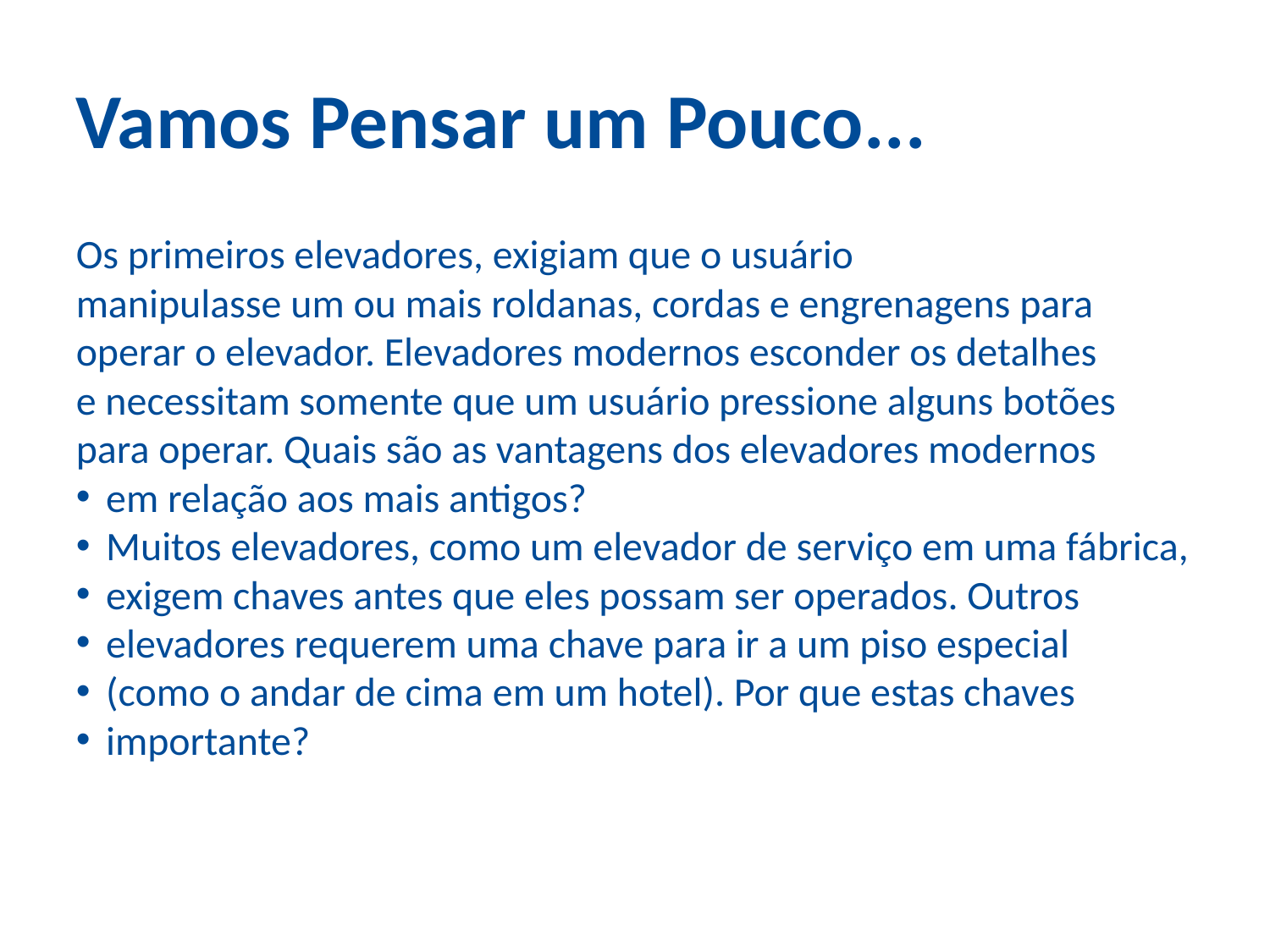

Vamos Pensar um Pouco...
Os primeiros elevadores, exigiam que o usuário
manipulasse um ou mais roldanas, cordas e engrenagens para
operar o elevador. Elevadores modernos esconder os detalhes
e necessitam somente que um usuário pressione alguns botões para operar. Quais são as vantagens dos elevadores modernos
em relação aos mais antigos?
Muitos elevadores, como um elevador de serviço em uma fábrica,
exigem chaves antes que eles possam ser operados. Outros
elevadores requerem uma chave para ir a um piso especial
(como o andar de cima em um hotel). Por que estas chaves
importante?